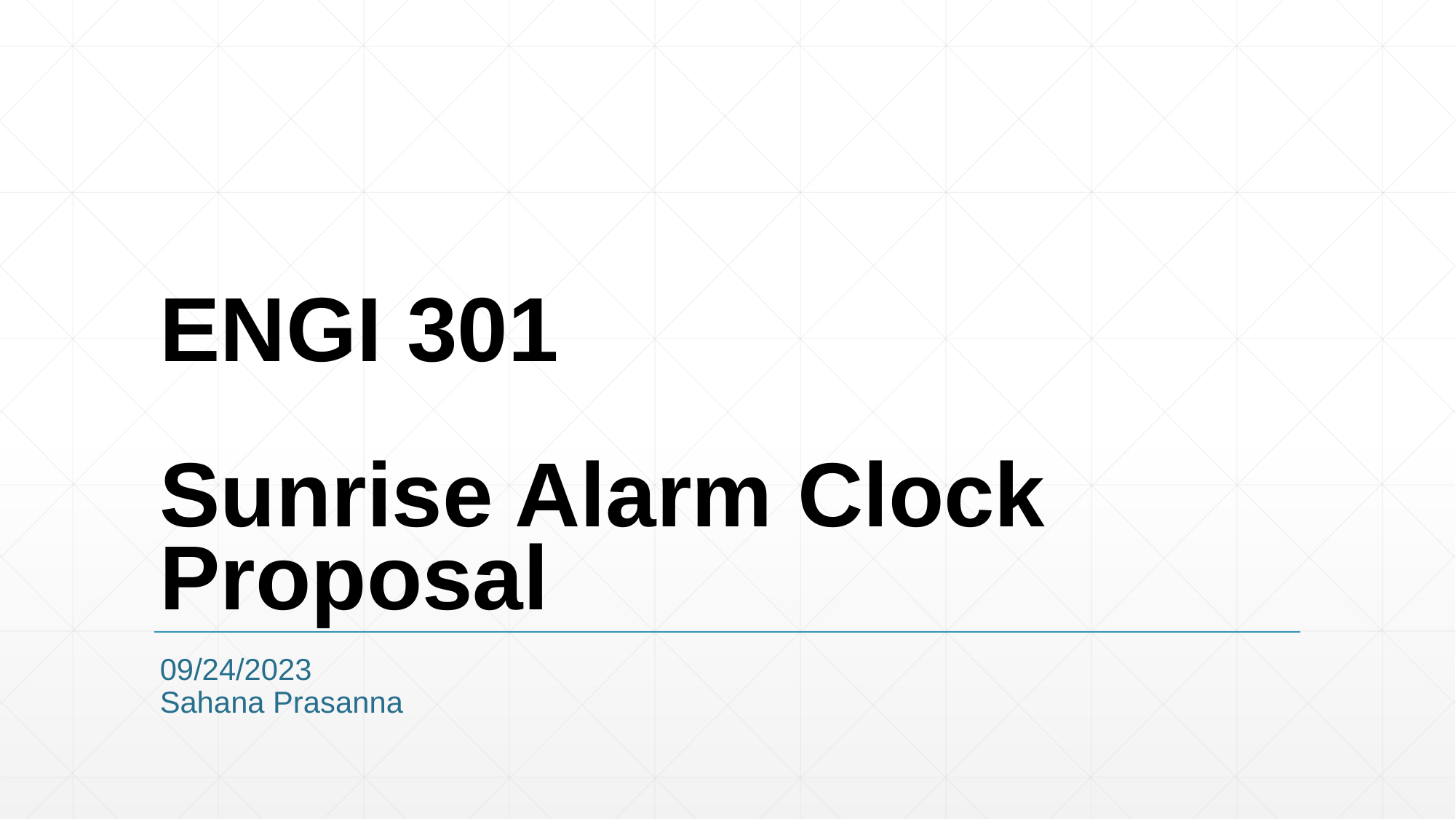

# ENGI 301 Sunrise Alarm Clock Proposal
09/24/2023
Sahana Prasanna